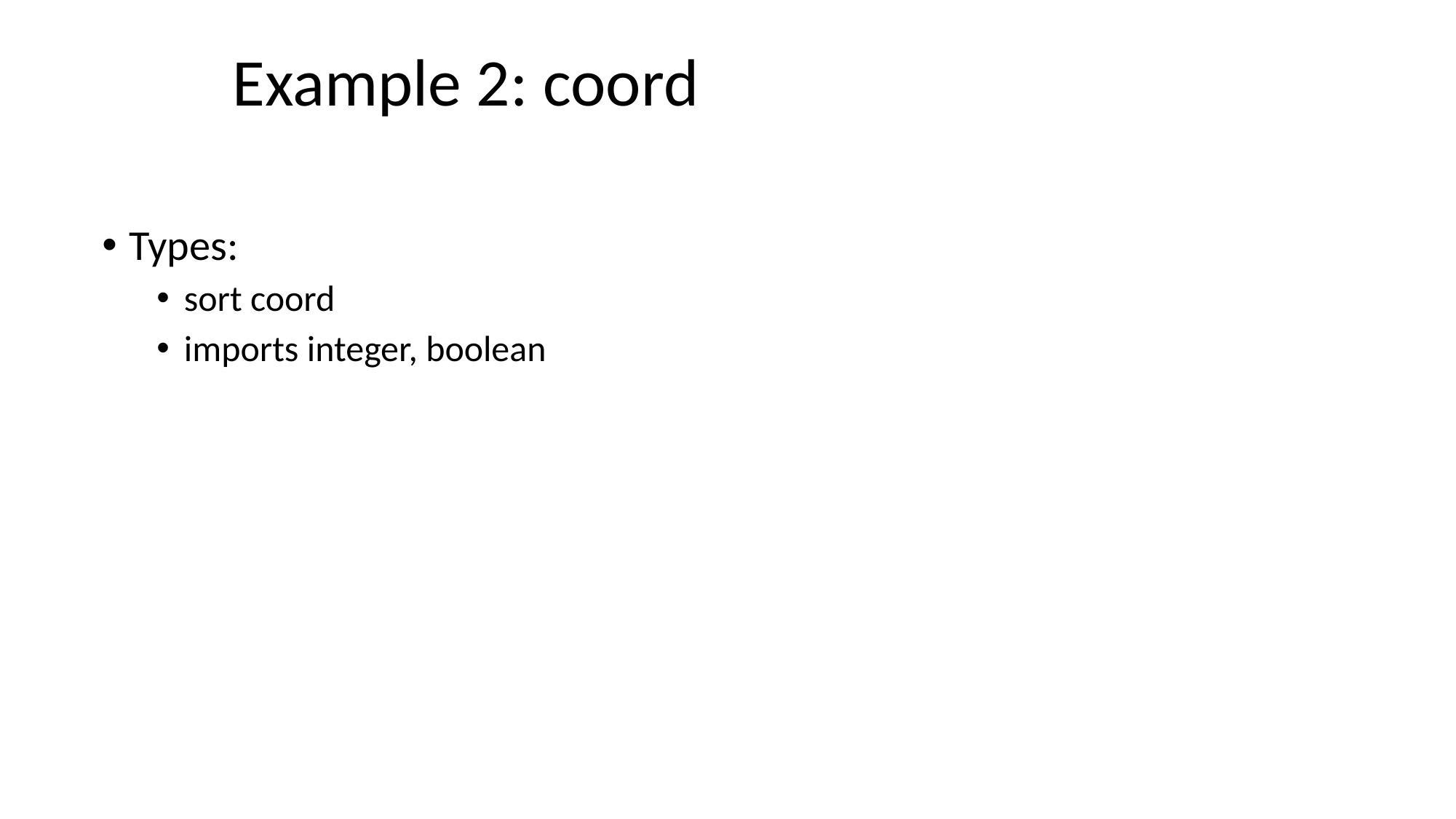

# Example 2: coord
Types:
sort coord
imports integer, boolean